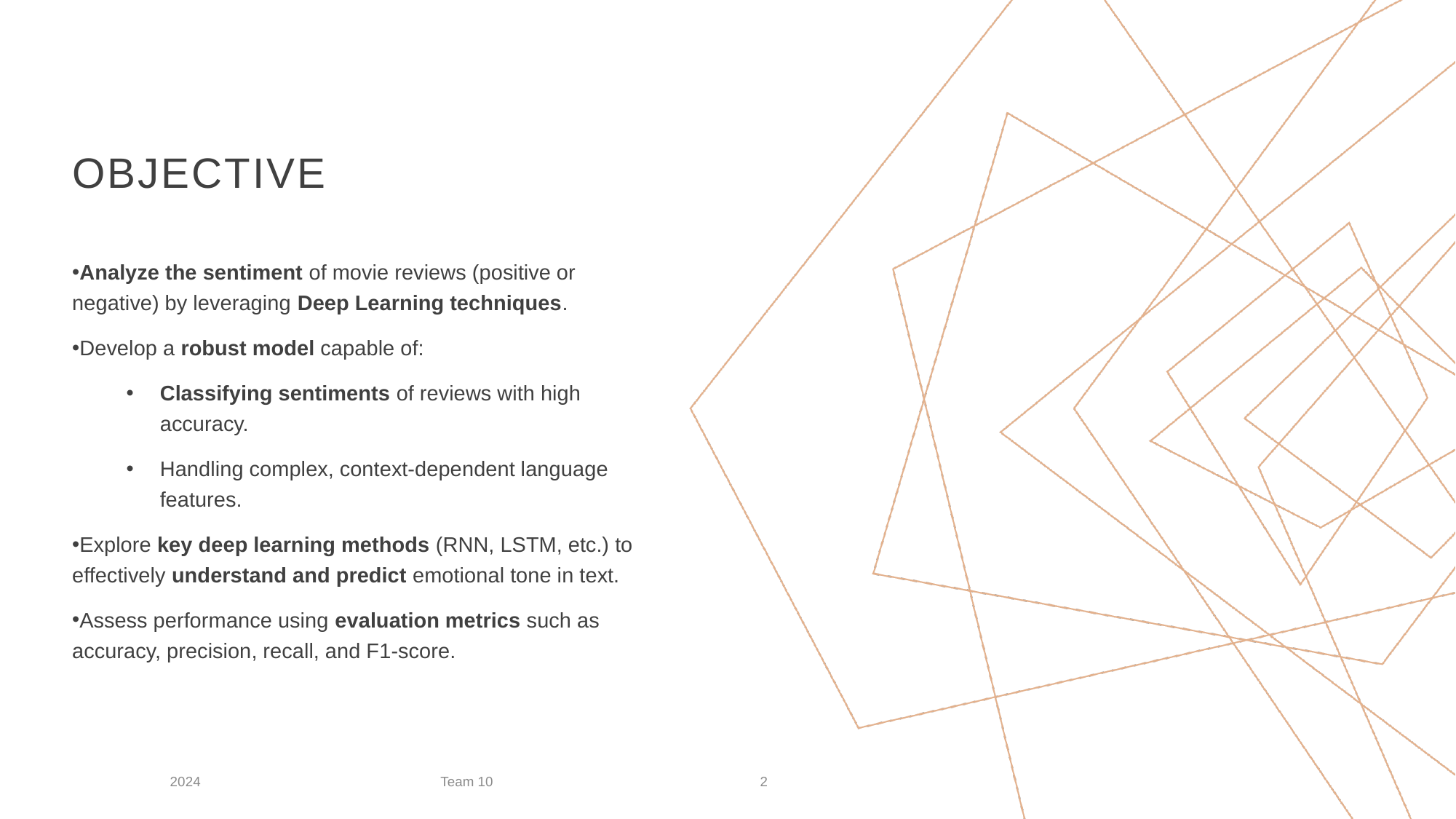

# OBJECTIVE
Analyze the sentiment of movie reviews (positive or negative) by leveraging Deep Learning techniques.
Develop a robust model capable of:
Classifying sentiments of reviews with high accuracy.
Handling complex, context-dependent language features.
Explore key deep learning methods (RNN, LSTM, etc.) to effectively understand and predict emotional tone in text.
Assess performance using evaluation metrics such as accuracy, precision, recall, and F1-score.
Team 10
2024
2